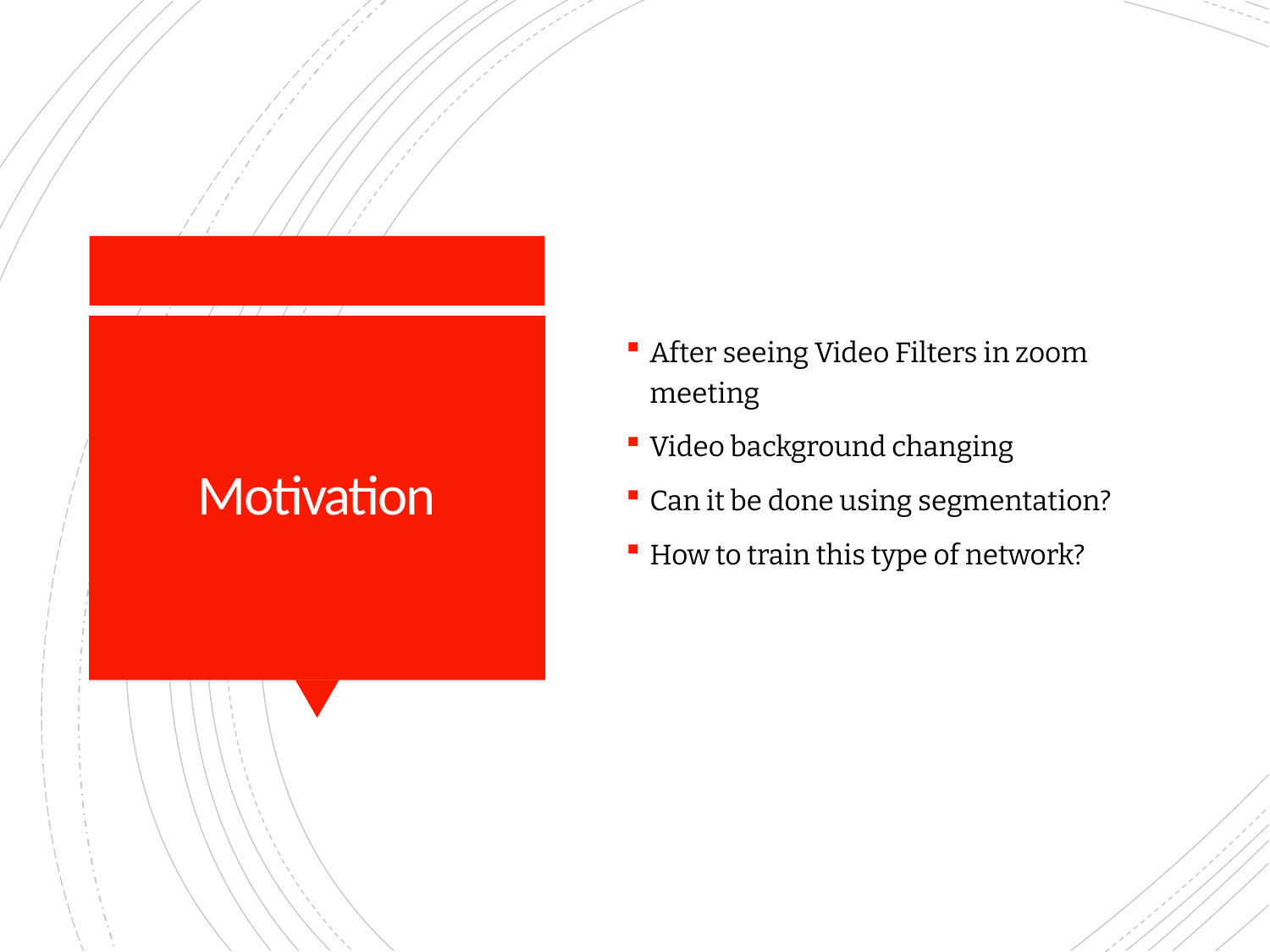

After seeing Video Filters in zoom meeting
Video background changing
Can it be done using segmentation?
How to train this type of network?

# Motivation